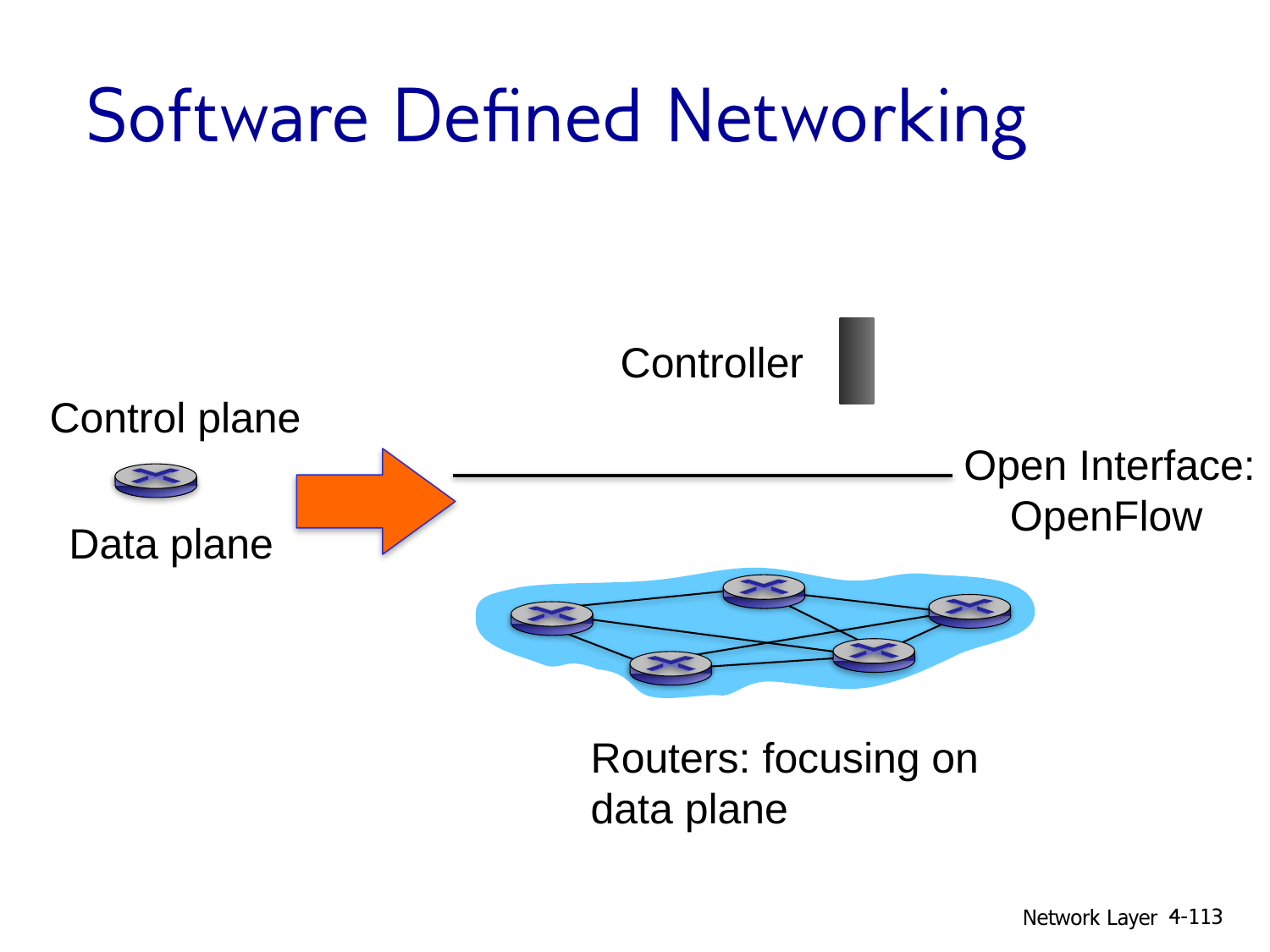

# Software Defined Networking

Controller
Control plane
Open Interface:
OpenFlow

Data plane

Routers: focusing on
data plane
4-113
Network Layer